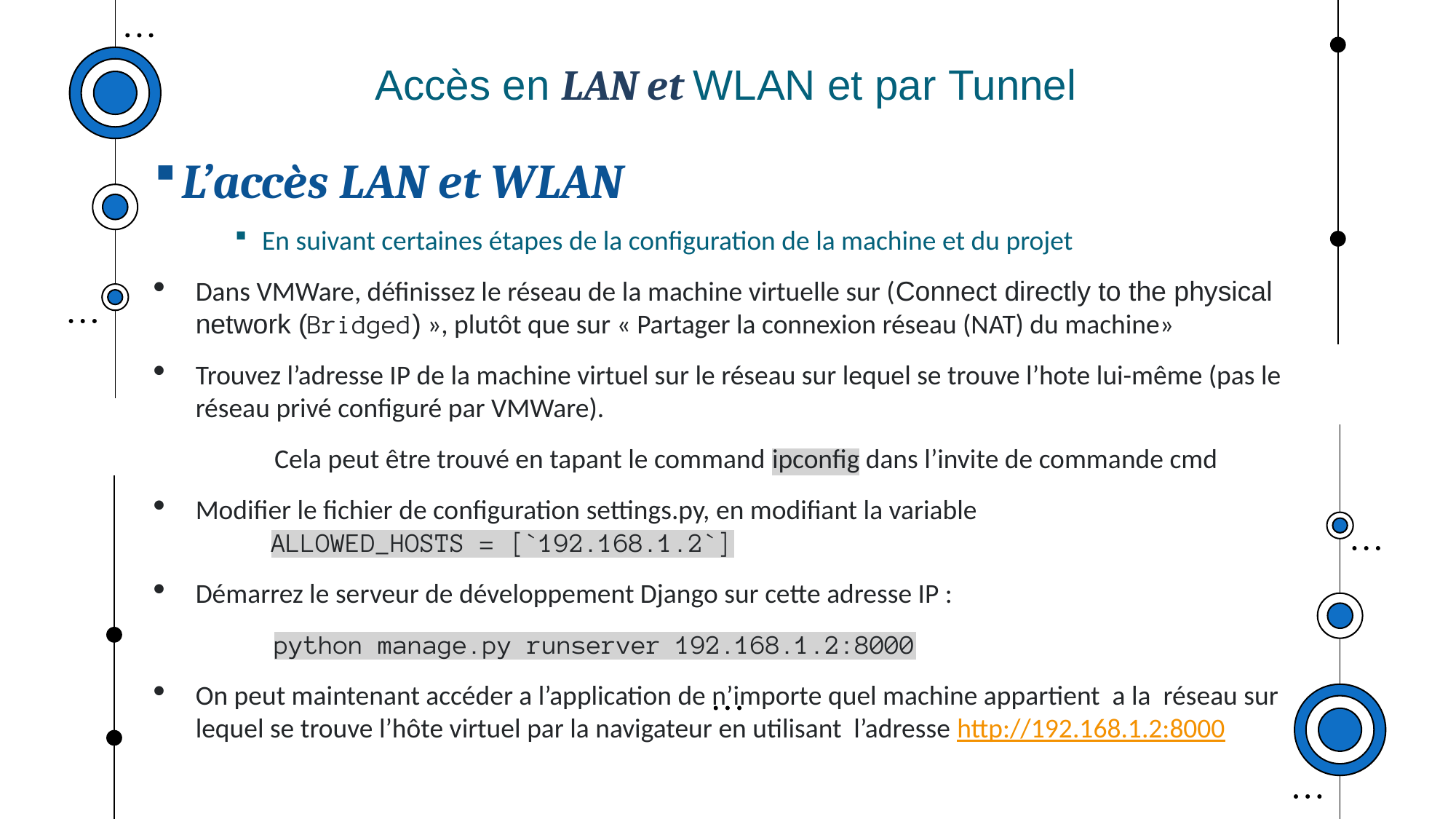

# Accès en LAN et WLAN et par Tunnel
L’accès LAN et WLAN
En suivant certaines étapes de la configuration de la machine et du projet
Dans VMWare, définissez le réseau de la machine virtuelle sur (Connect directly to the physical network (Bridged) », plutôt que sur « Partager la connexion réseau (NAT) du machine»
Trouvez l’adresse IP de la machine virtuel sur le réseau sur lequel se trouve l’hote lui-même (pas le réseau privé configuré par VMWare).
Cela peut être trouvé en tapant le command ipconfig dans l’invite de commande cmd
Modifier le fichier de configuration settings.py, en modifiant la variable
ALLOWED_HOSTS = [`192.168.1.2`]
Démarrez le serveur de développement Django sur cette adresse IP :
python manage.py runserver 192.168.1.2:8000
On peut maintenant accéder a l’application de n’importe quel machine appartient  a la  réseau sur lequel se trouve l’hôte virtuel par la navigateur en utilisant  l’adresse http://192.168.1.2:8000